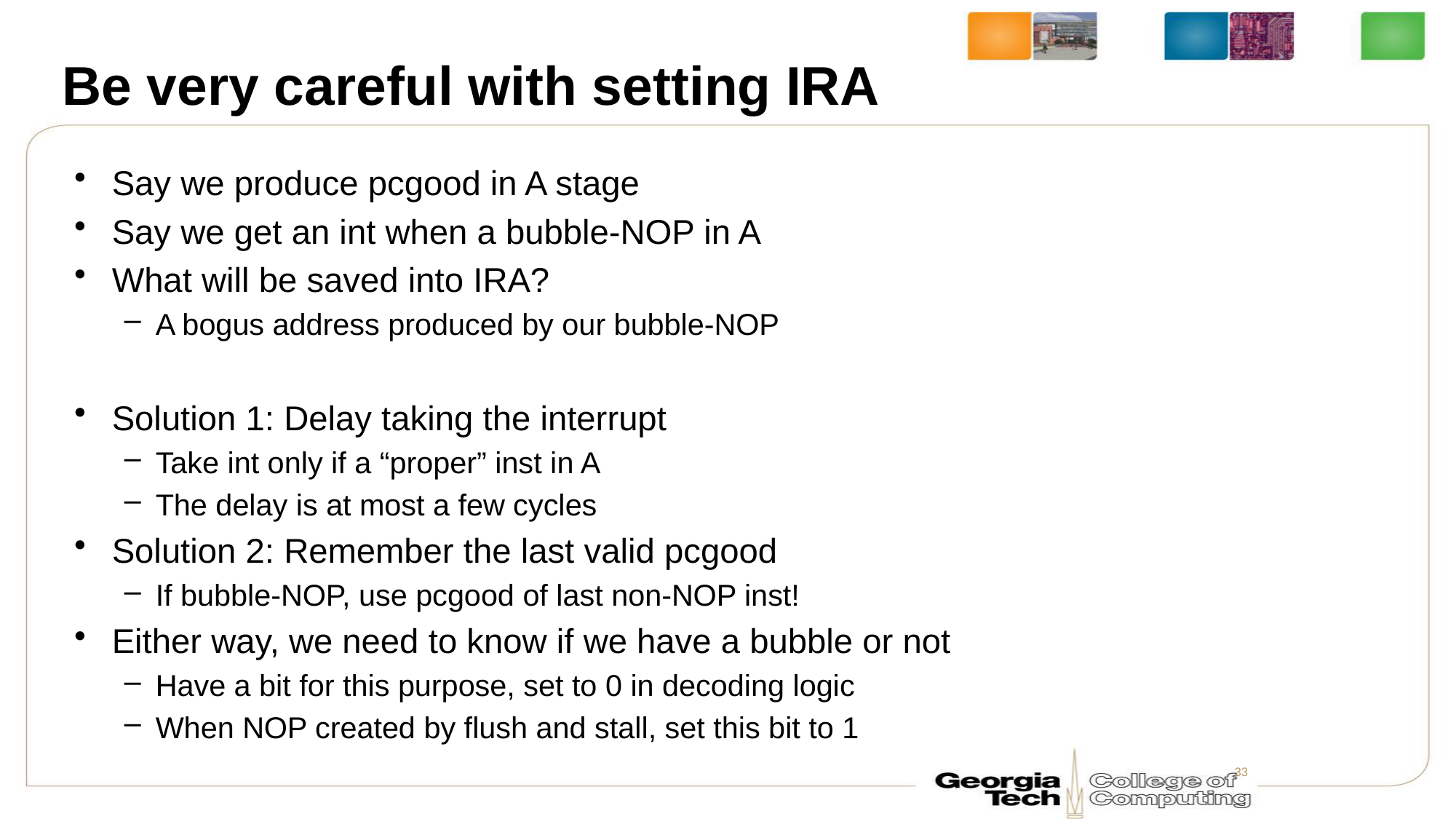

# Be very careful with setting IRA
Say we produce pcgood in A stage
Say we get an int when a bubble-NOP in A
What will be saved into IRA?
A bogus address produced by our bubble-NOP

Solution 1: Delay taking the interrupt
Take int only if a “proper” inst in A
The delay is at most a few cycles
Solution 2: Remember the last valid pcgood
If bubble-NOP, use pcgood of last non-NOP inst!
Either way, we need to know if we have a bubble or not
Have a bit for this purpose, set to 0 in decoding logic
When NOP created by flush and stall, set this bit to 1
33